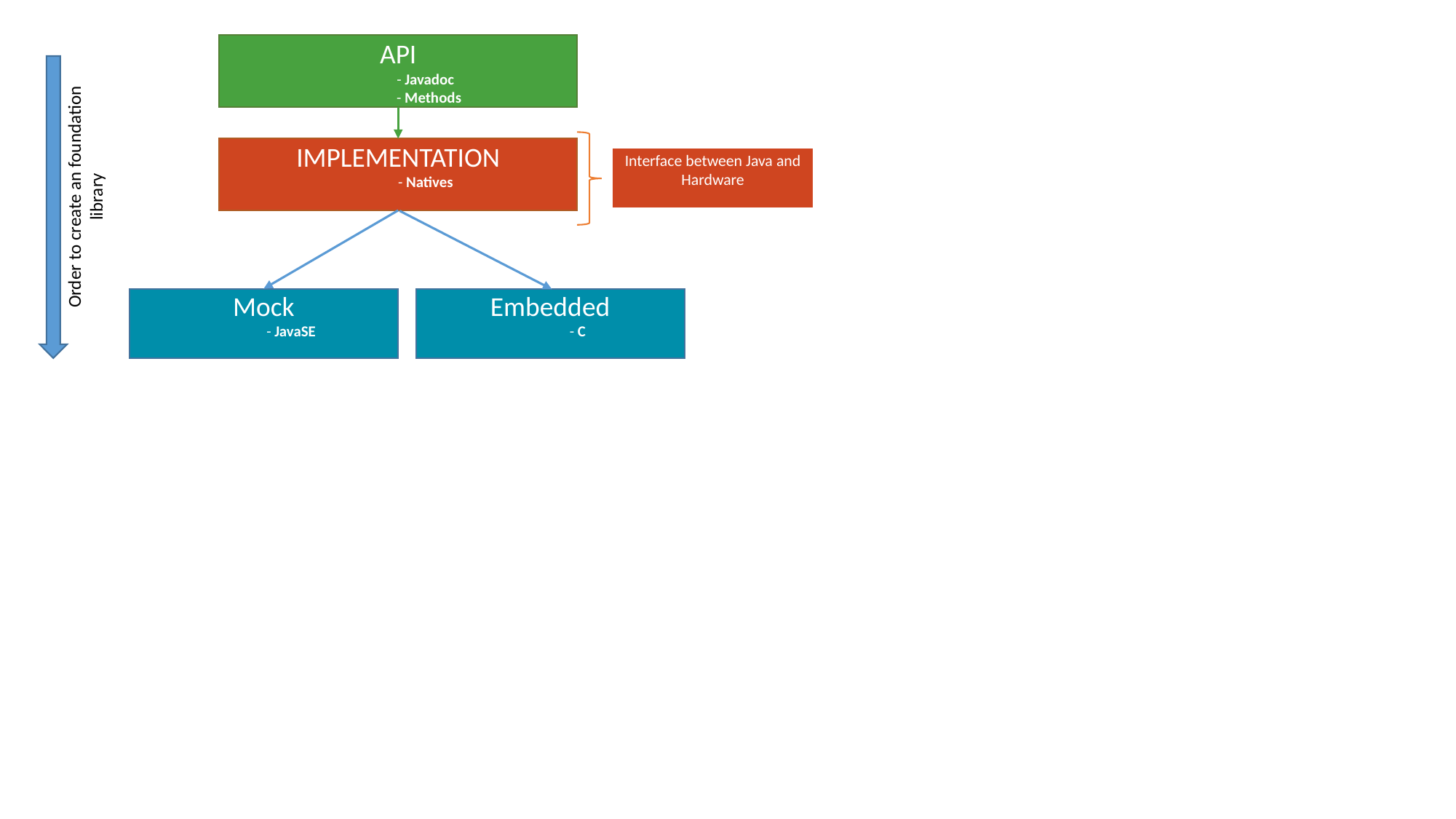

API
- Javadoc
  - Methods

IMPLEMENTATION
- Natives

Interface between Java and Hardware

Order to create an foundation library
Mock
- JavaSE

Embedded
- C